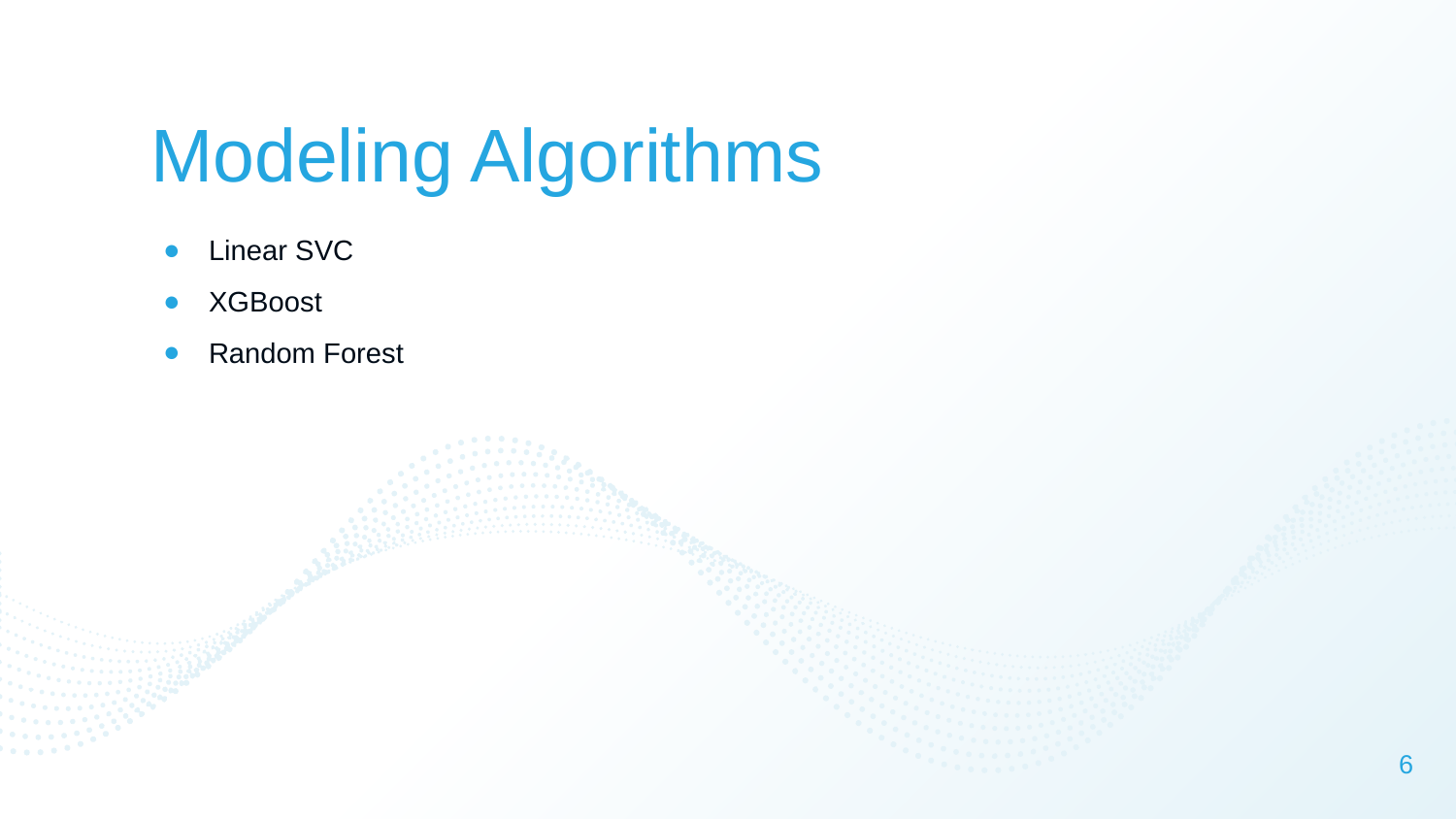

# Modeling Algorithms
Linear SVC
XGBoost
Random Forest

6